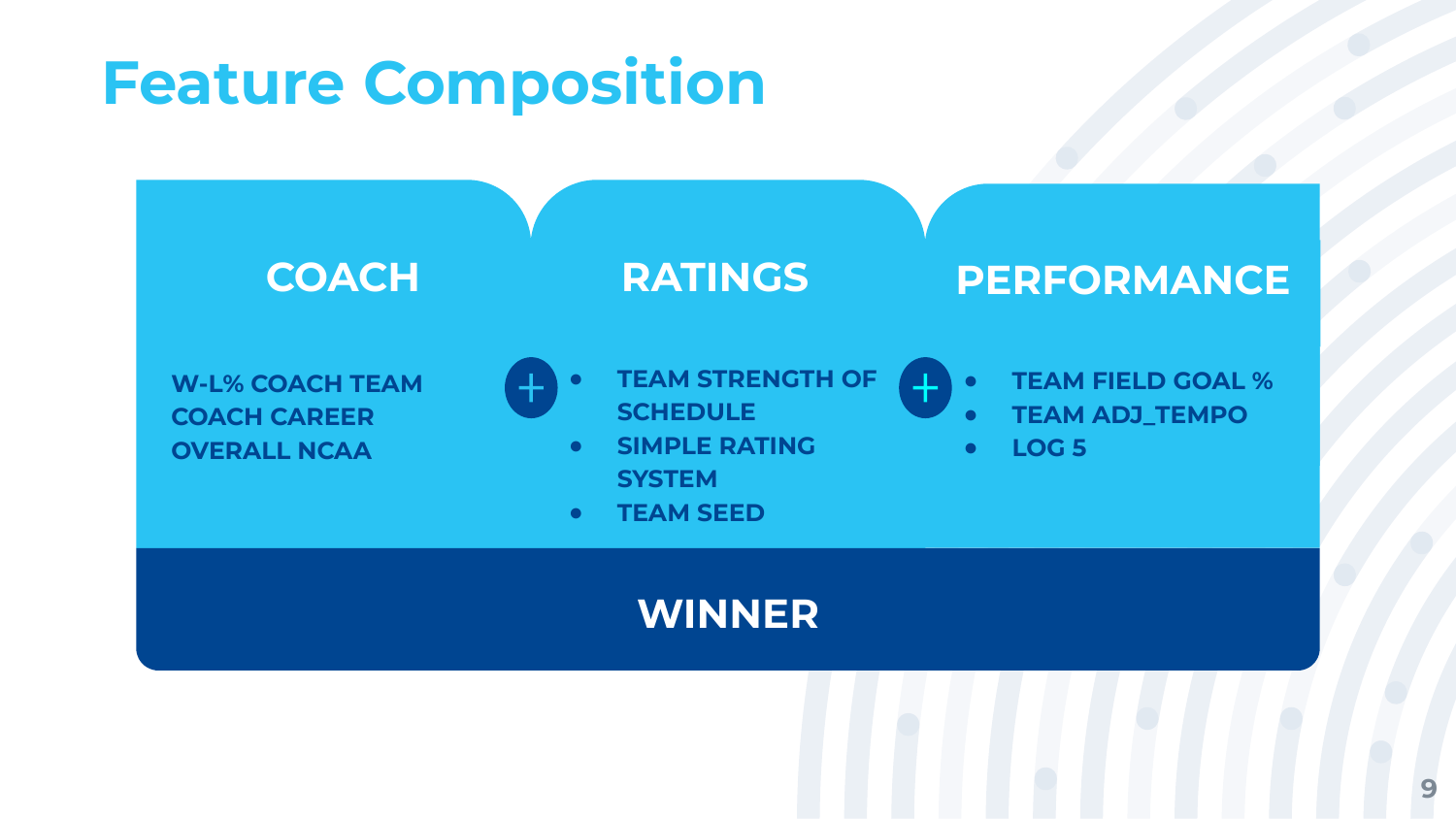

# Feature Composition

COACH
W-L% COACH TEAM COACH CAREER OVERALL NCAA

RATINGS
TEAM STRENGTH OF SCHEDULE
SIMPLE RATING SYSTEM
TEAM SEED

PERFORMANCE
TEAM FIELD GOAL %
TEAM ADJ_TEMPO
LOG 5

WINNER
9